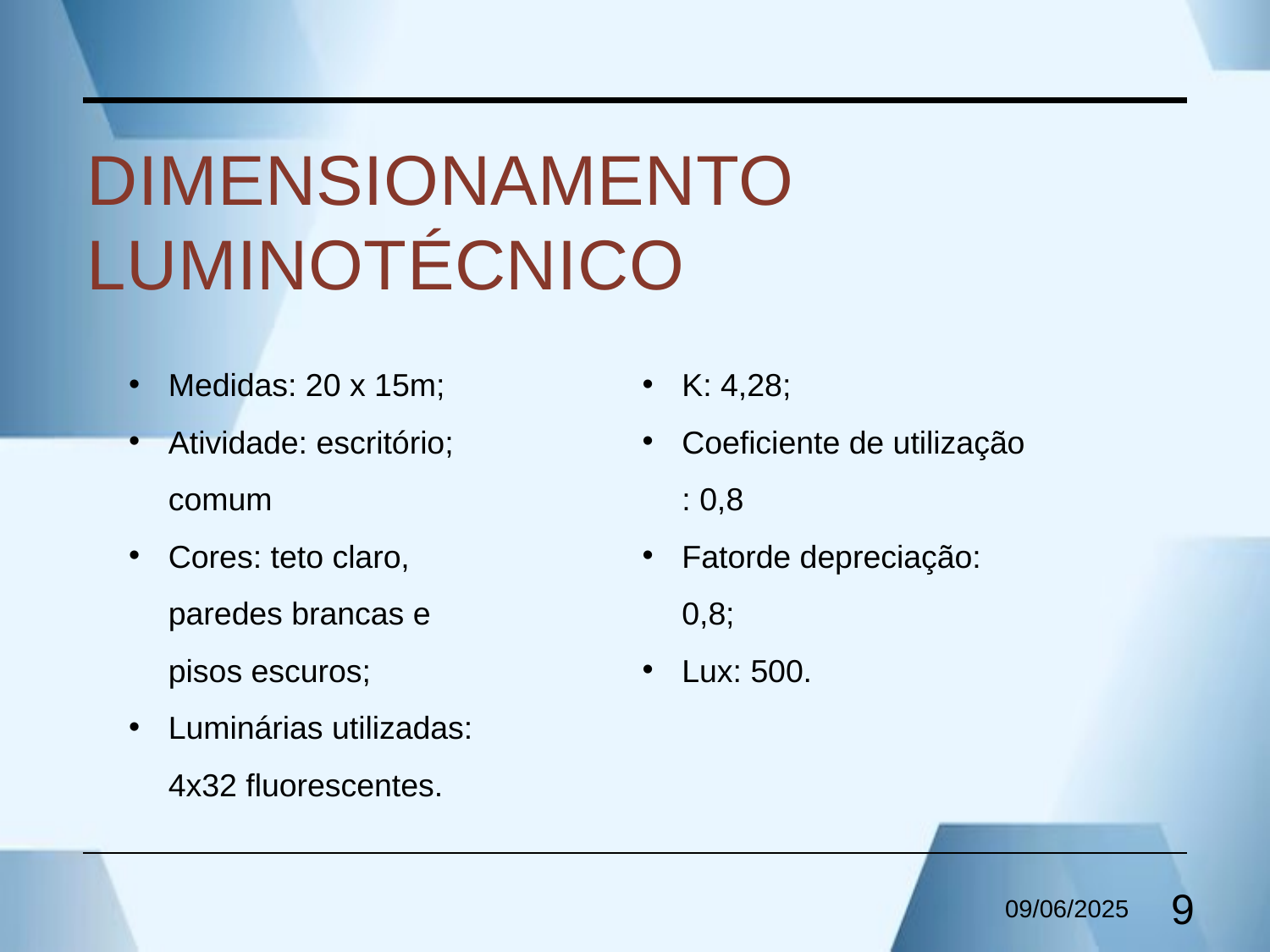

# Dimensionamento luminotécnico
K: 4,28;
Coeficiente de utilização : 0,8
Fatorde depreciação: 0,8;
Lux: 500.

Medidas: 20 x 15m;
Atividade: escritório; comum
Cores: teto claro, paredes brancas e pisos escuros;
Luminárias utilizadas: 4x32 fluorescentes.

09/06/2025
9